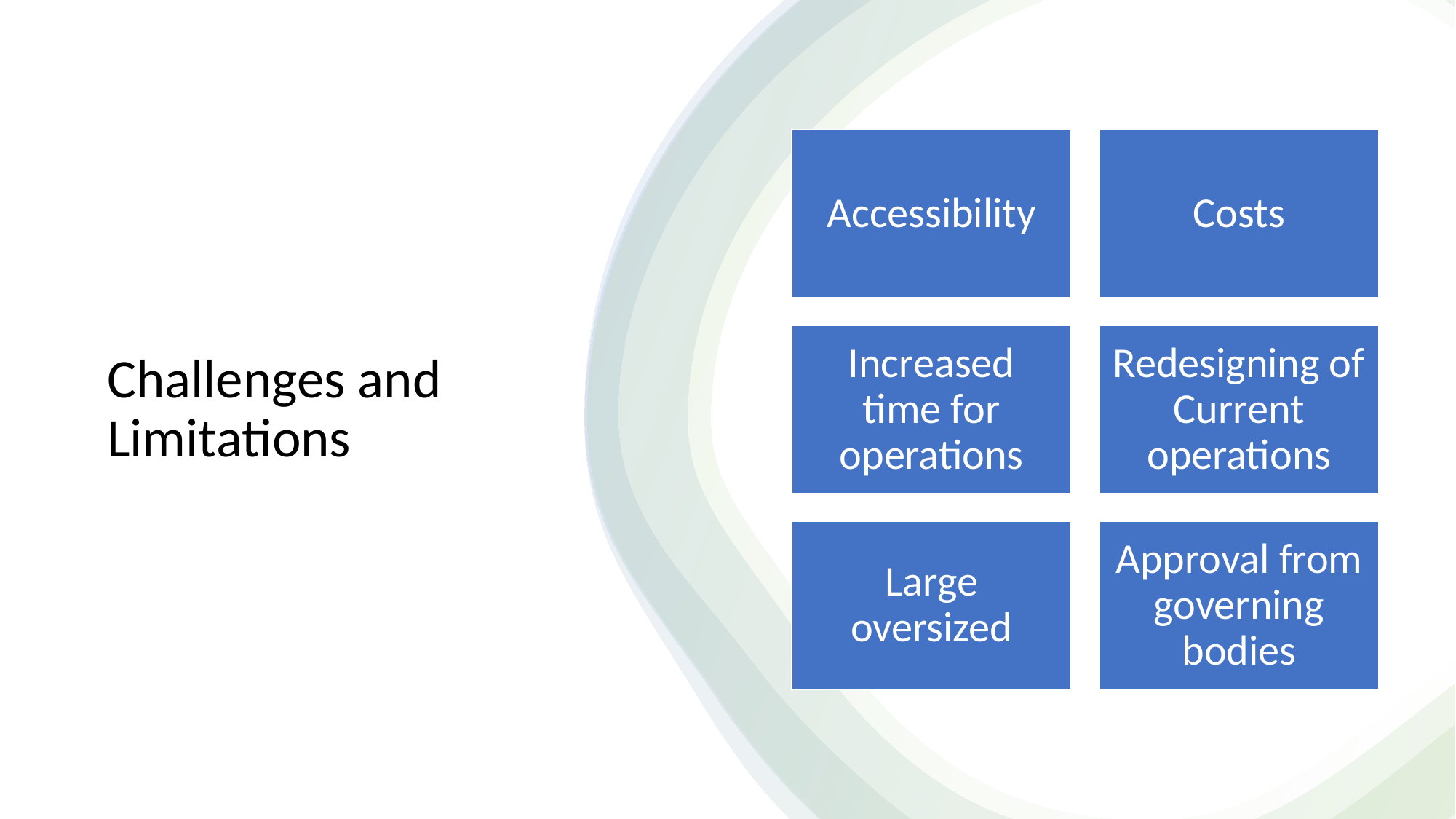

Accessibility
Costs
Increased time for operations
Redesigning of Current operations
Large oversized
Approval from governing bodies
# Challenges and Limitations